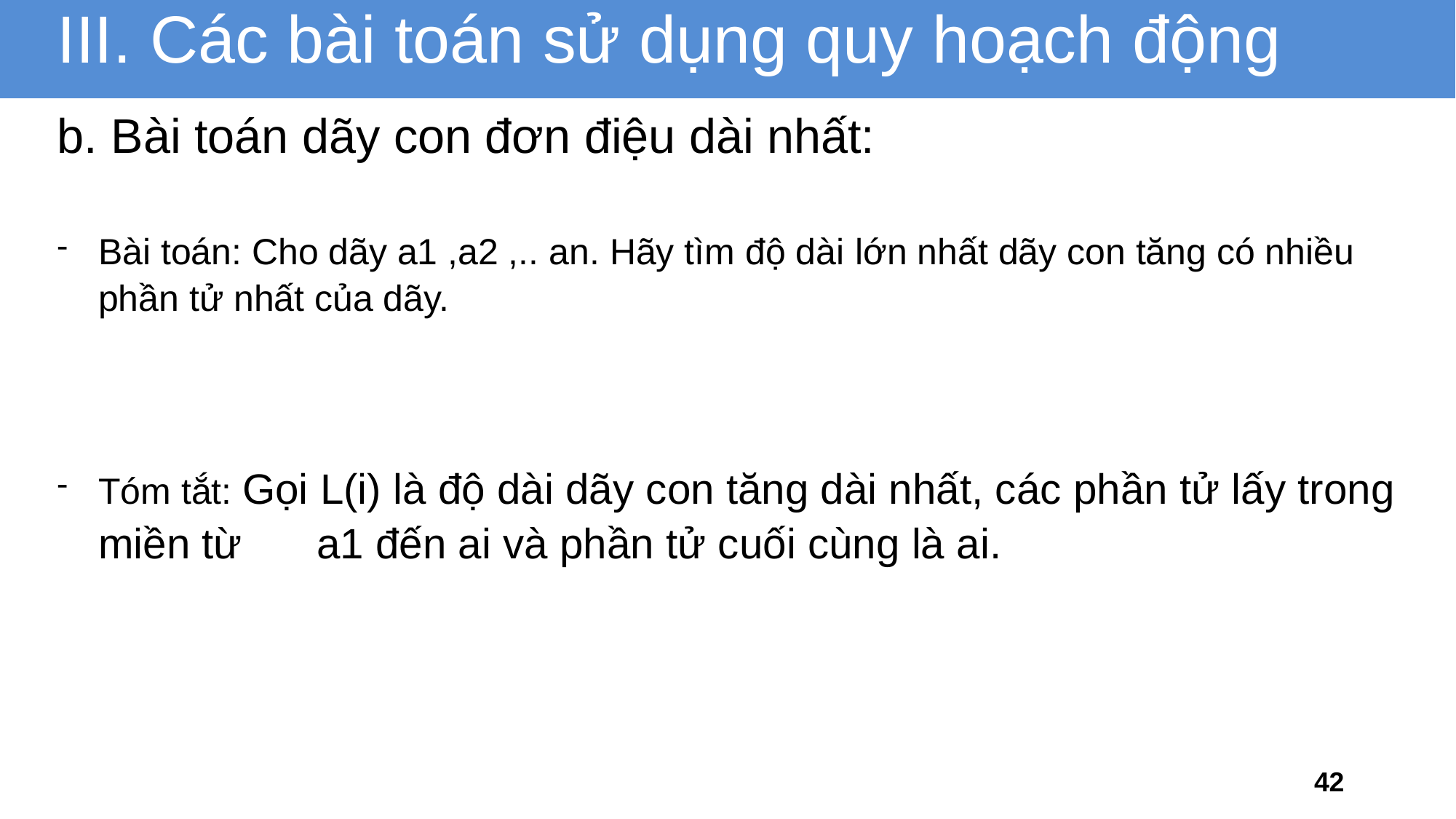

III. Các bài toán sử dụng quy hoạch động

b. Bài toán dãy con đơn điệu dài nhất:
Bài toán: Cho dãy a1 ,a2 ,.. an. Hãy tìm độ dài lớn nhất dãy con tăng có nhiều phần tử nhất của dãy.

Tóm tắt: Gọi L(i) là độ dài dãy con tăng dài nhất, các phần tử lấy trong miền từ 	a1 đến ai và phần tử cuối cùng là ai.
42